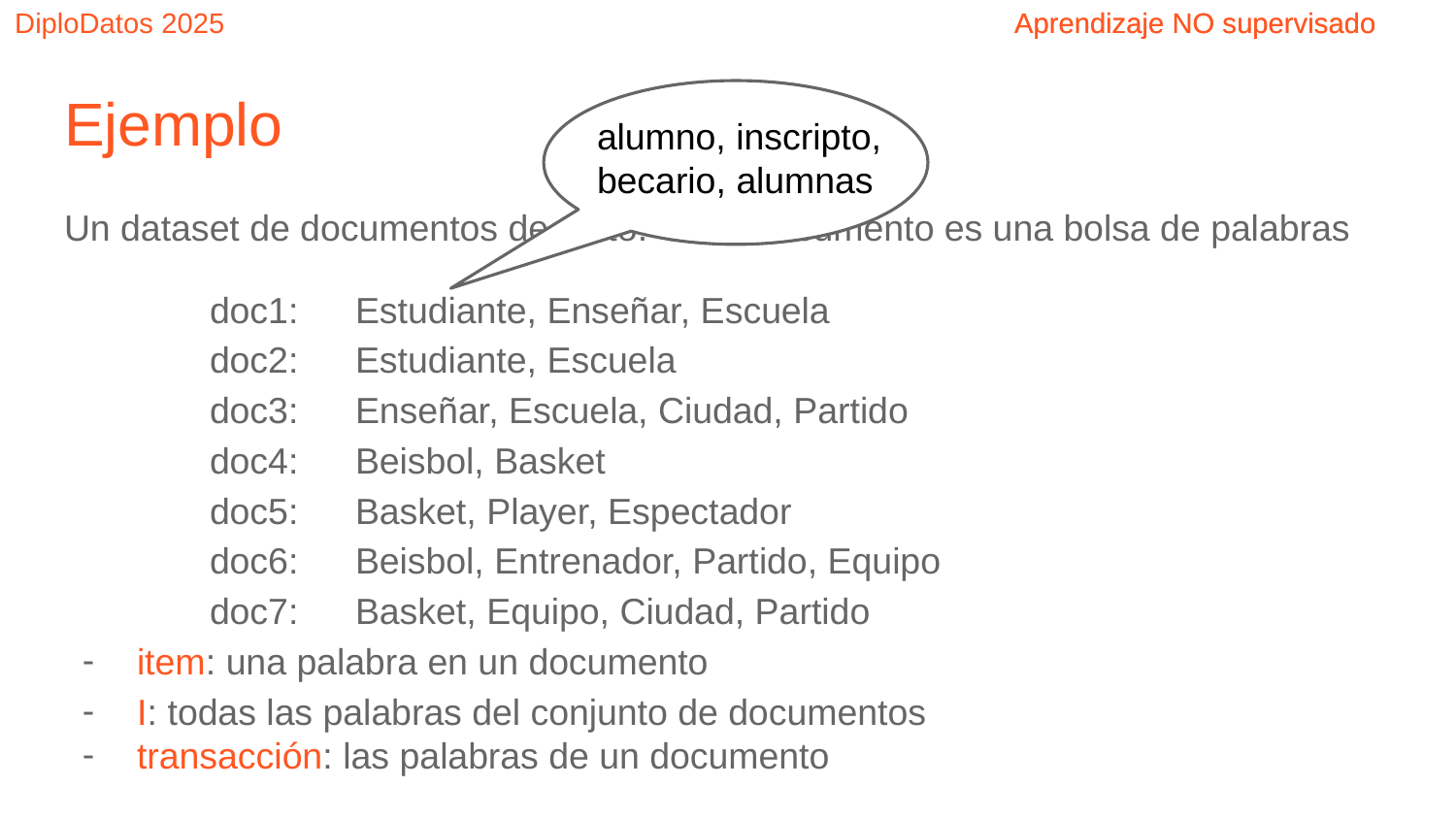

# Ejemplo

alumno, inscripto, becario, alumnas
Un dataset de documentos de texto. Cada documento es una bolsa de palabras
	doc1: 	Estudiante, Enseñar, Escuela
	doc2: 	Estudiante, Escuela
	doc3: 	Enseñar, Escuela, Ciudad, Partido
	doc4: 	Beisbol, Basket
	doc5: 	Basket, Player, Espectador
	doc6: 	Beisbol, Entrenador, Partido, Equipo
	doc7: 	Basket, Equipo, Ciudad, Partido
item: una palabra en un documento
I: todas las palabras del conjunto de documentos
transacción: las palabras de un documento